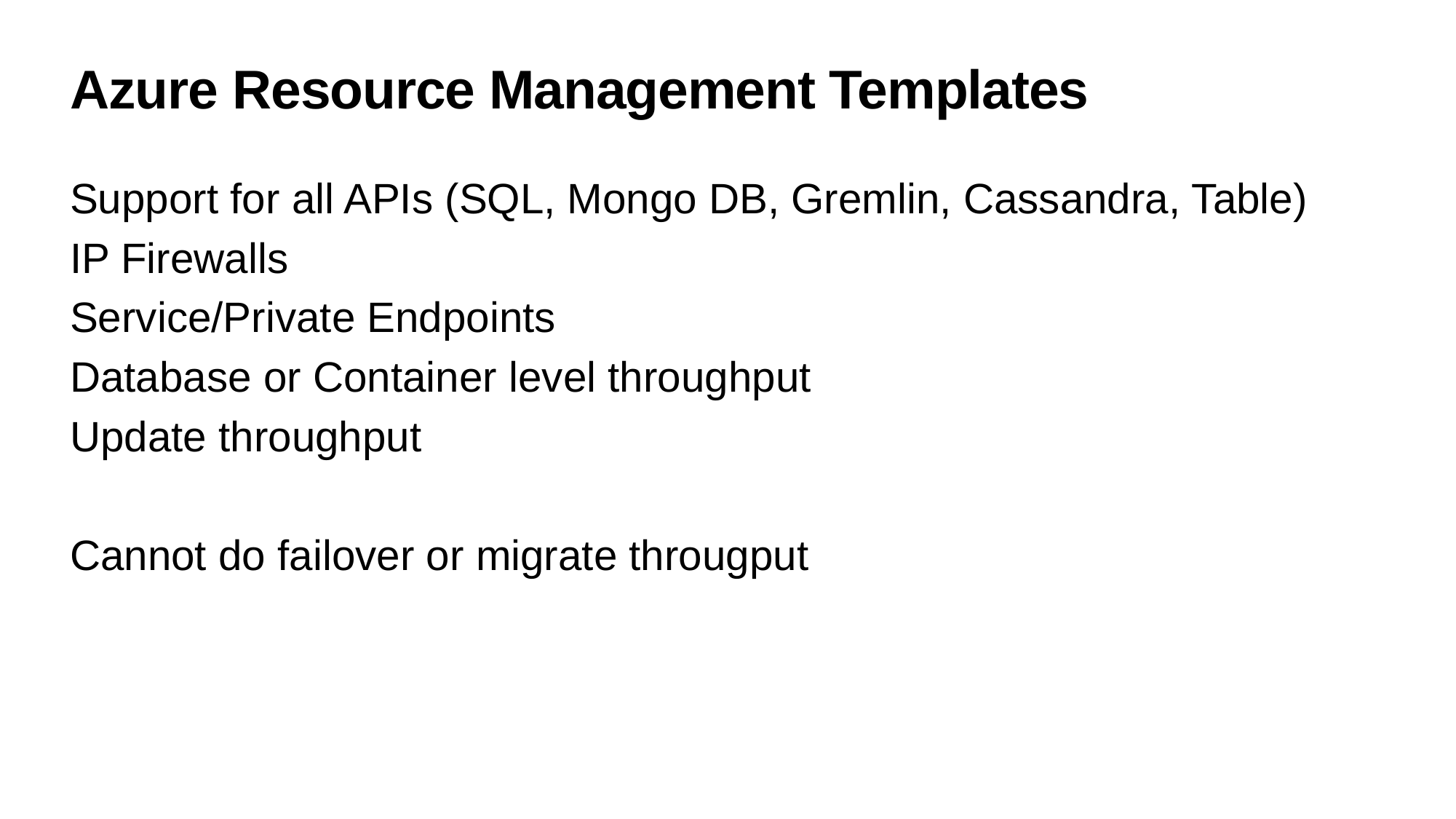

# Azure Resource Management Templates
Support for all APIs (SQL, Mongo DB, Gremlin, Cassandra, Table)
IP Firewalls
Service/Private Endpoints
Database or Container level throughput
Update throughput

Cannot do failover or migrate througput